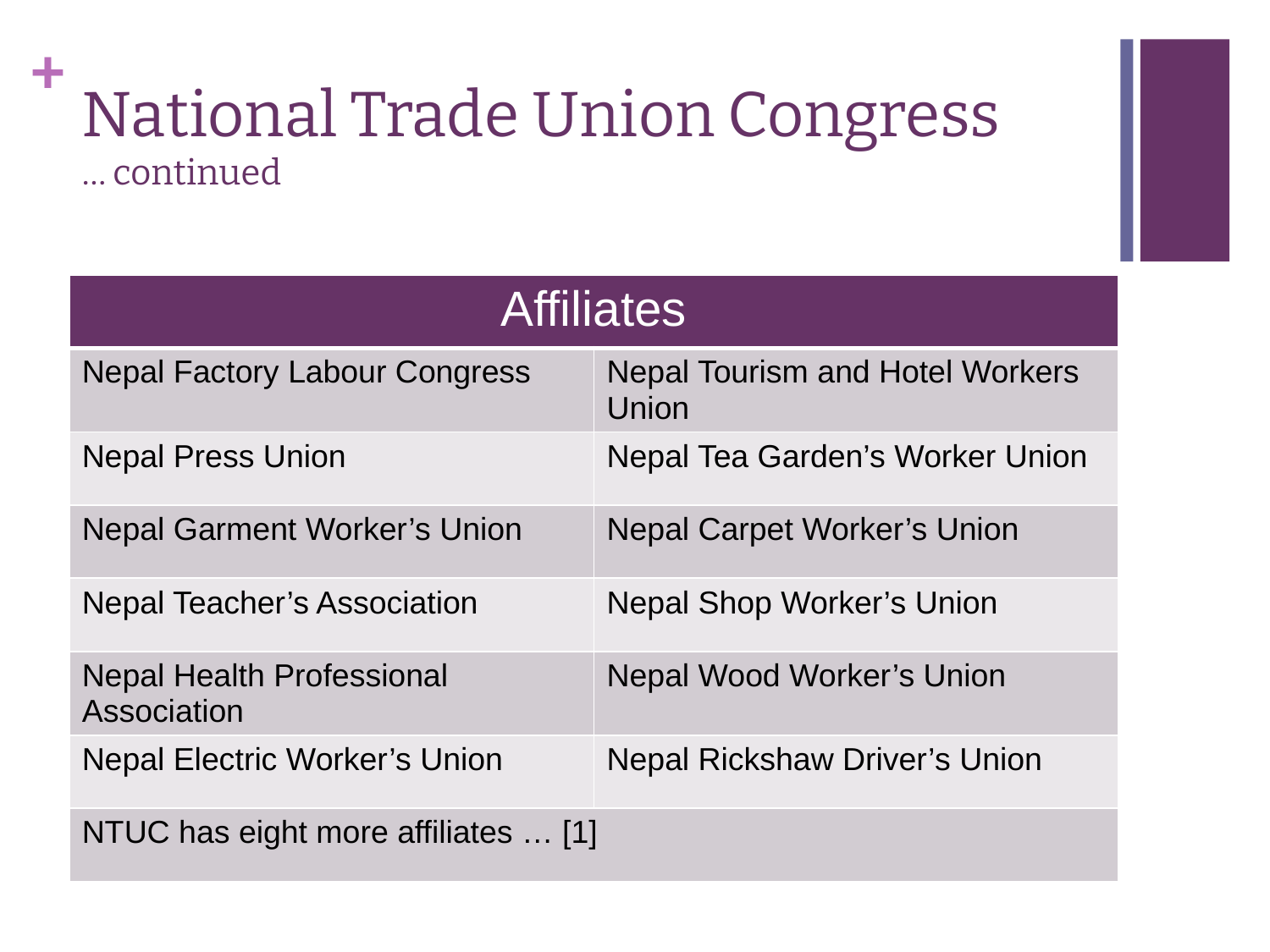

# National Trade Union Congress … continued
| Affiliates |  |
| --- | --- |
| Nepal Factory Labour Congress | Nepal Tourism and Hotel Workers Union |
| Nepal Press Union | Nepal Tea Garden’s Worker Union |
| Nepal Garment Worker’s Union | Nepal Carpet Worker’s Union |
| Nepal Teacher’s Association | Nepal Shop Worker’s Union |
| Nepal Health Professional Association | Nepal Wood Worker’s Union |
| Nepal Electric Worker’s Union | Nepal Rickshaw Driver’s Union |
| NTUC has eight more affiliates … [1] |  |